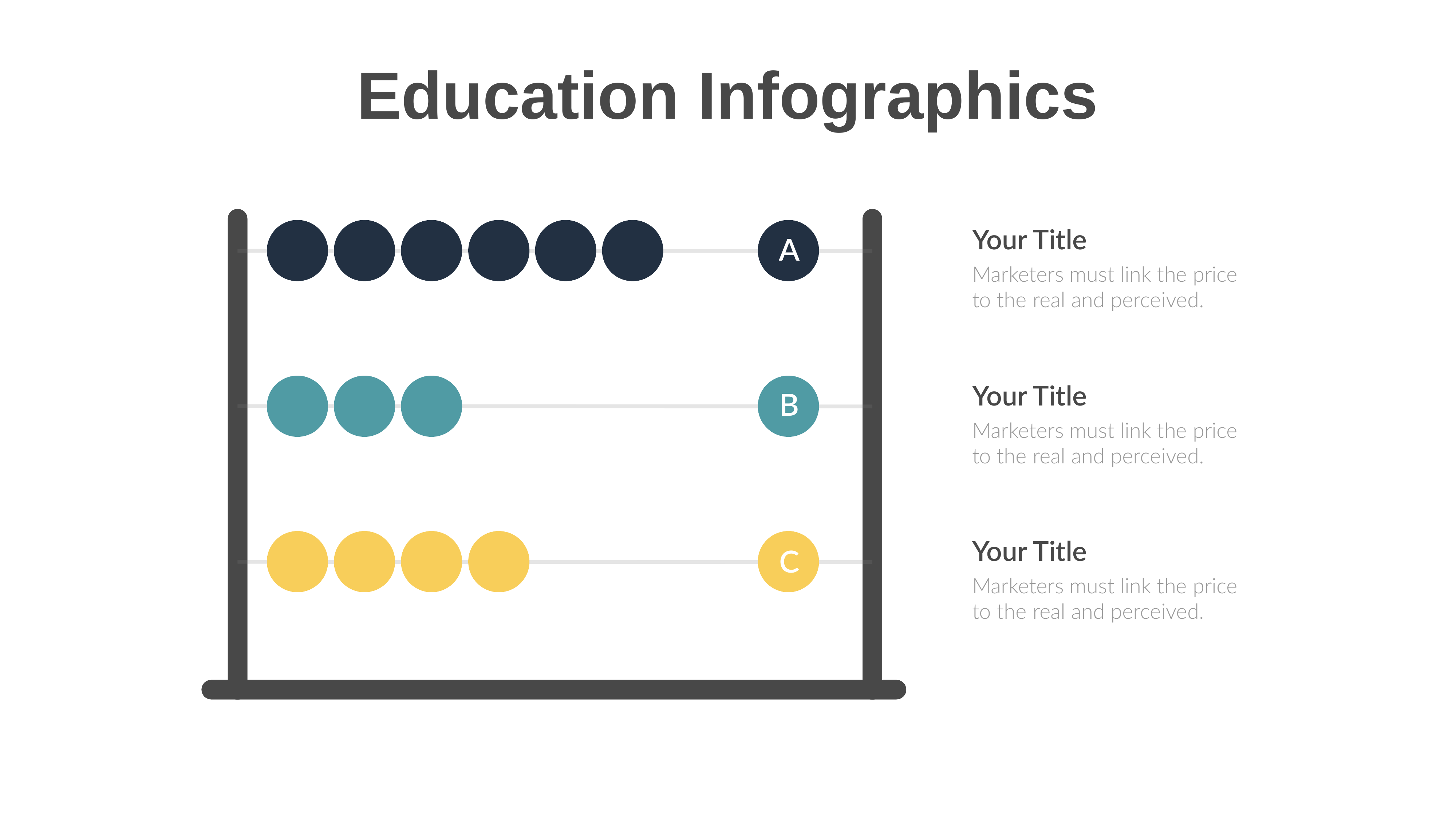

Education Infographics

Your Title
Marketers must link the price to the real and perceived.
A
Your Title
Marketers must link the price to the real and perceived.
B
Your Title
Marketers must link the price to the real and perceived.
C